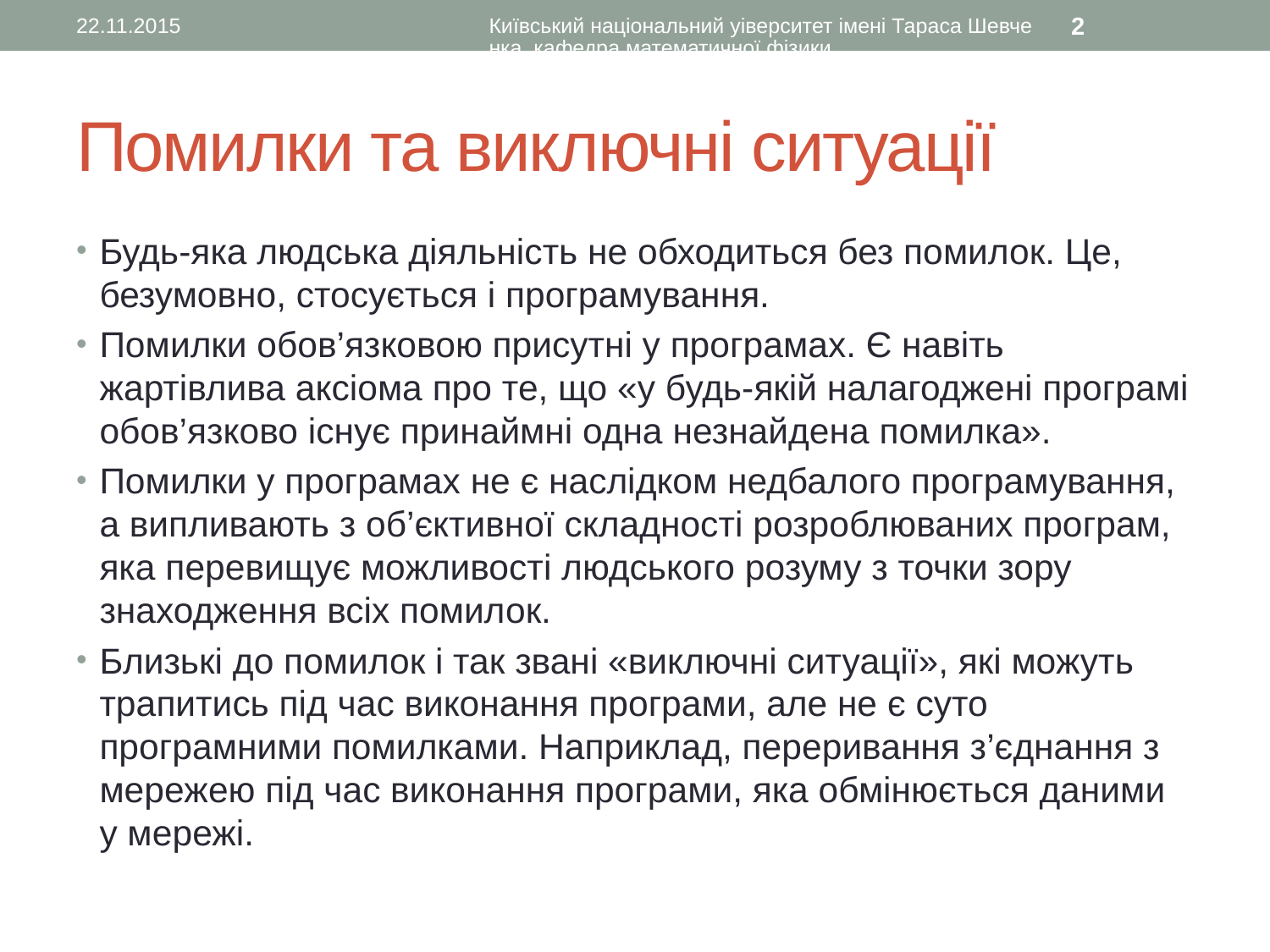

22.11.2015
Київський національний уіверситет імені Тараса Шевченка, кафедра математичної фізики
2
# Помилки та виключні ситуації
Будь-яка людська діяльність не обходиться без помилок. Це, безумовно, стосується і програмування.
Помилки обов’язковою присутні у програмах. Є навіть жартівлива аксіома про те, що «у будь-якій налагоджені програмі обов’язково існує принаймні одна незнайдена помилка».
Помилки у програмах не є наслідком недбалого програмування, а випливають з об’єктивної складності розроблюваних програм, яка перевищує можливості людського розуму з точки зору знаходження всіх помилок.
Близькі до помилок і так звані «виключні ситуації», які можуть трапитись під час виконання програми, але не є суто програмними помилками. Наприклад, переривання з’єднання з мережею під час виконання програми, яка обмінюється даними у мережі.